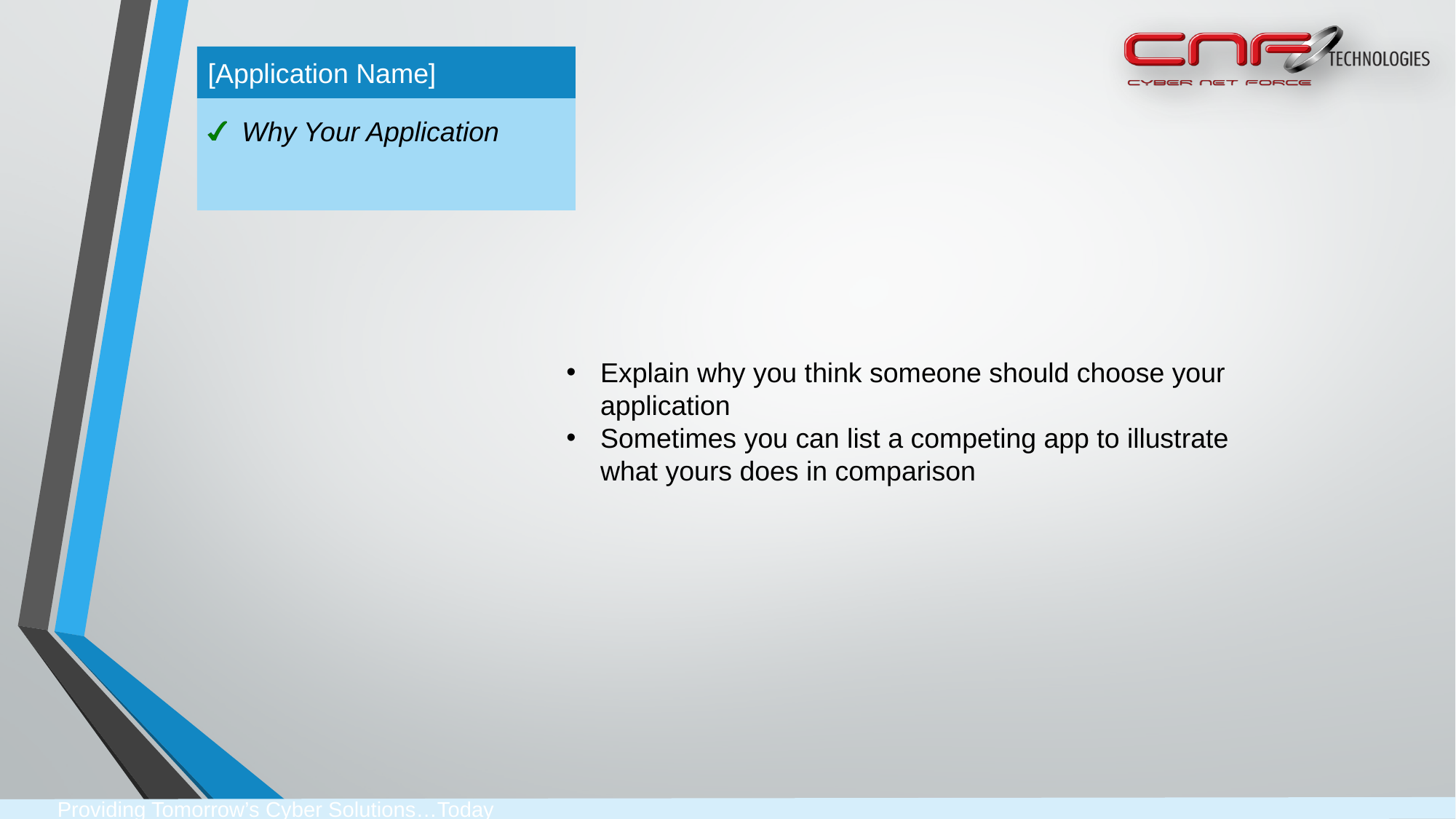

[Application Name]
Why Your Application

Explain why you think someone should choose your application
Sometimes you can list a competing app to illustrate what yours does in comparison